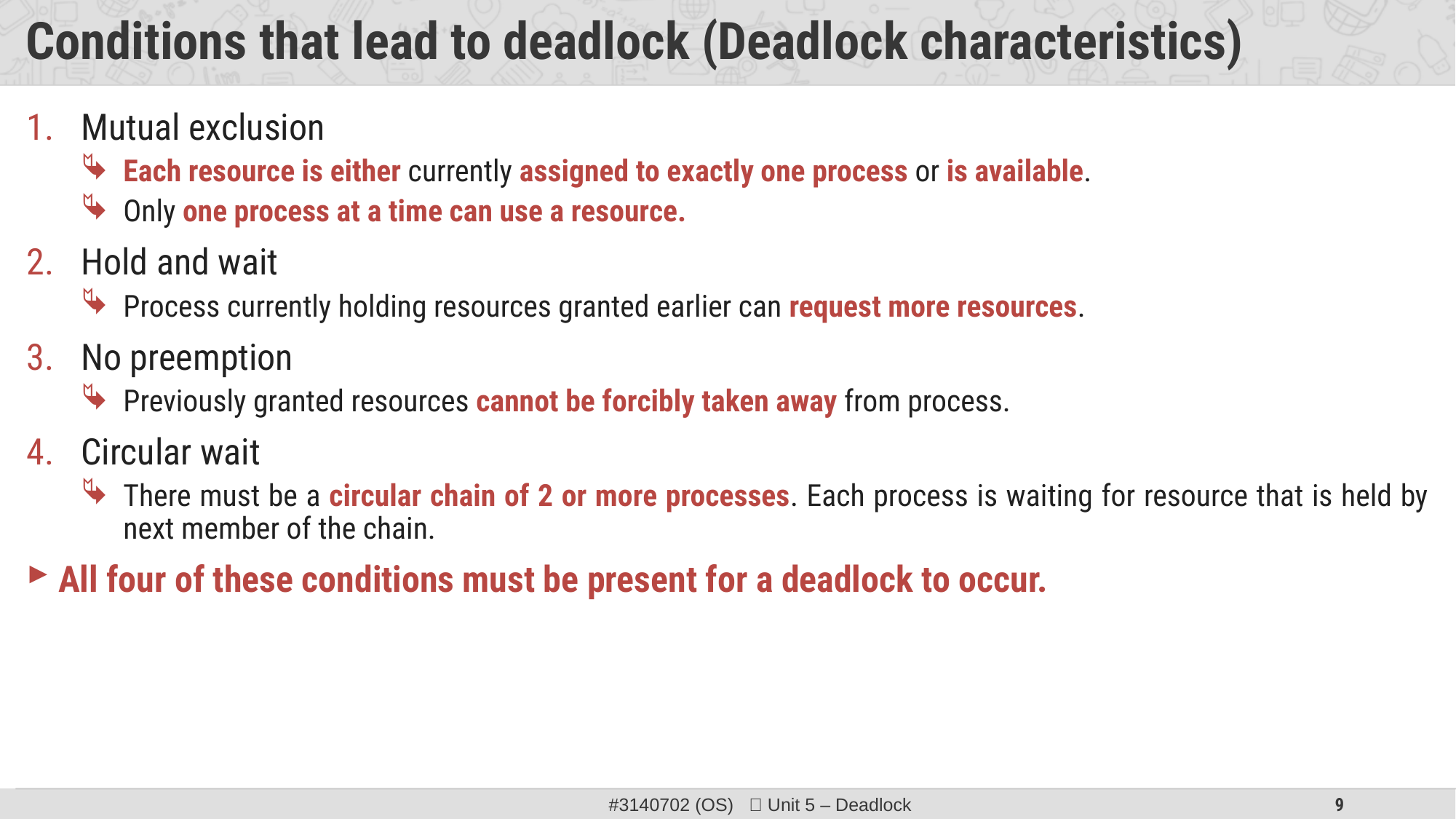

# Conditions that lead to deadlock (Deadlock characteristics)
Mutual exclusion
Each resource is either currently assigned to exactly one process or is available.
Only one process at a time can use a resource.
Hold and wait
Process currently holding resources granted earlier can request more resources.
No preemption
Previously granted resources cannot be forcibly taken away from process.
Circular wait
There must be a circular chain of 2 or more processes. Each process is waiting for resource that is held by next member of the chain.
All four of these conditions must be present for a deadlock to occur.